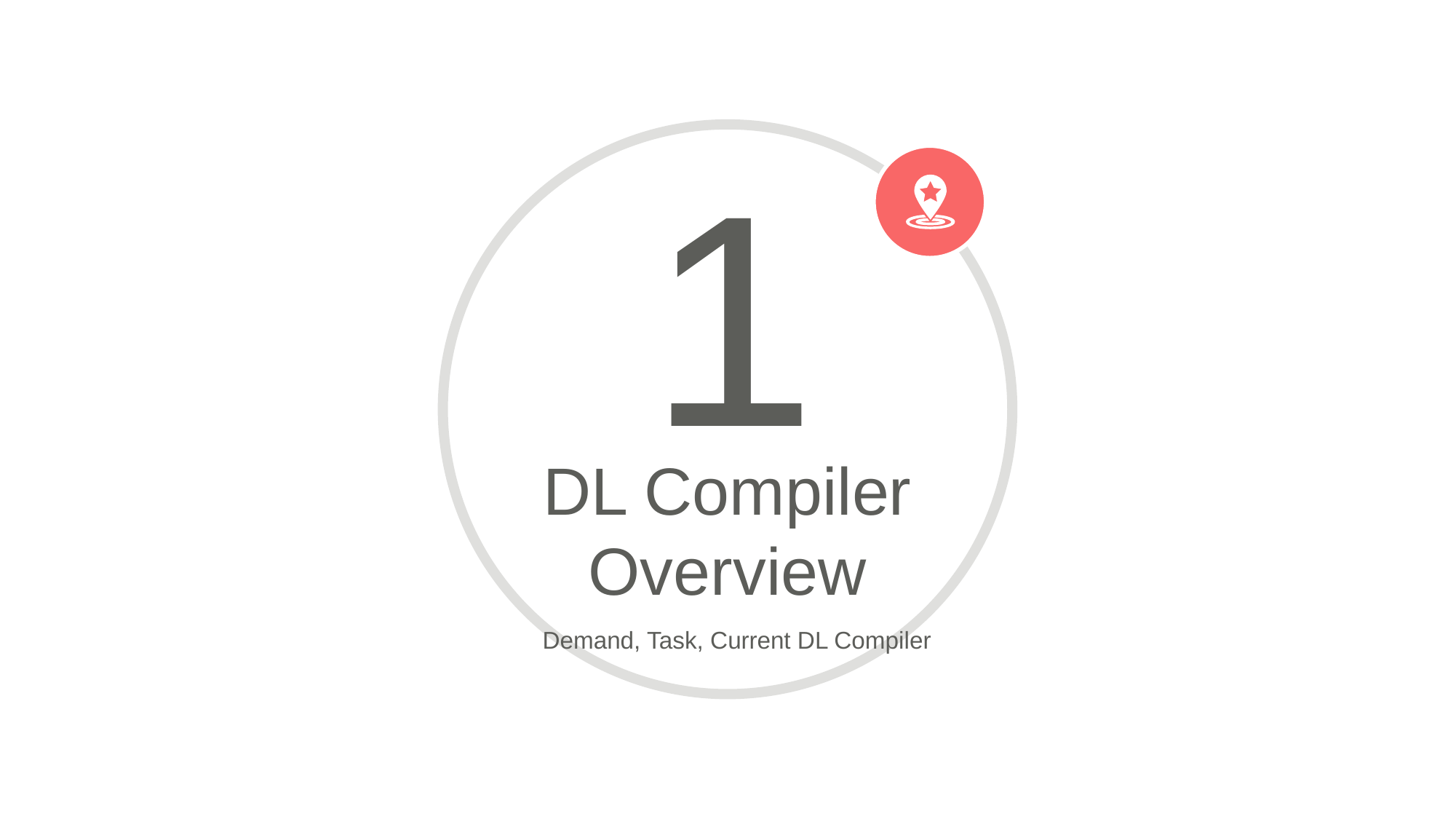

1
DL Compiler Overview
Demand, Task, Current DL Compiler